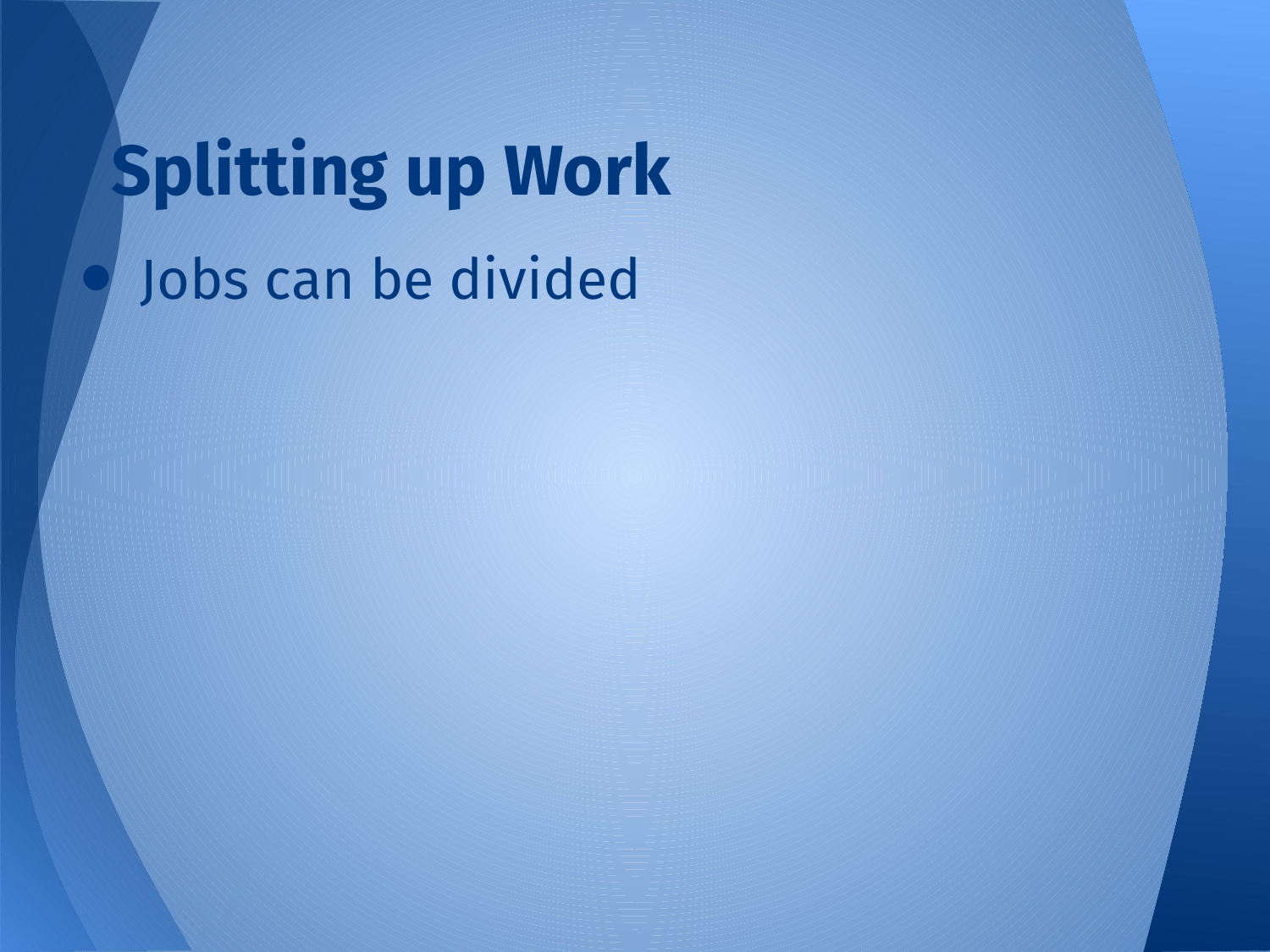

# Splitting up Work
Jobs can be divided